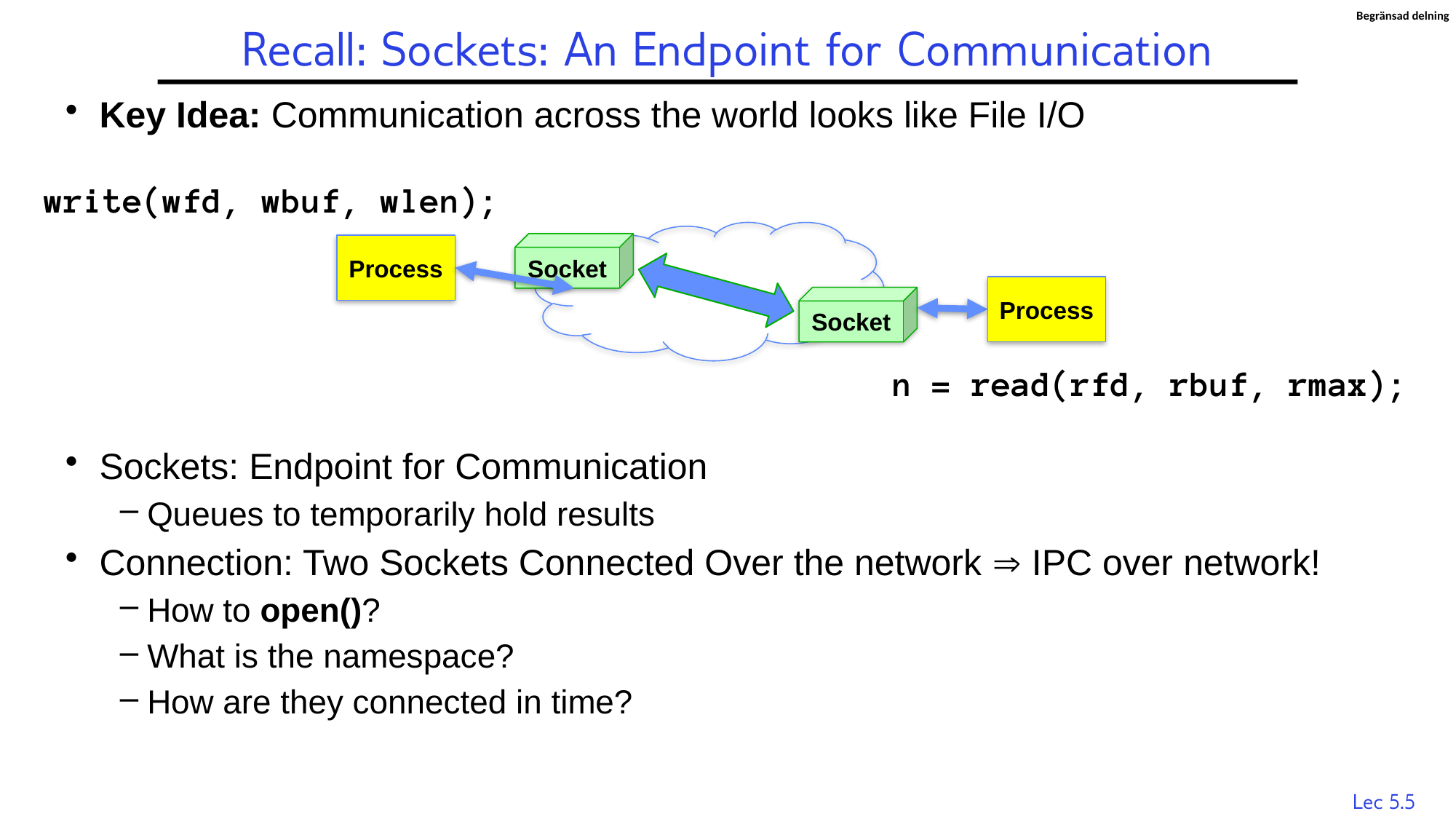

# Recall: Sockets: An Endpoint for Communication
Key Idea: Communication across the world looks like File I/O

Sockets: Endpoint for Communication
Queues to temporarily hold results
Connection: Two Sockets Connected Over the network ⇒ IPC over network!
How to open()?
What is the namespace?
How are they connected in time?

write(wfd, wbuf, wlen);

Socket
Process
Process
Socket
n = read(rfd, rbuf, rmax);